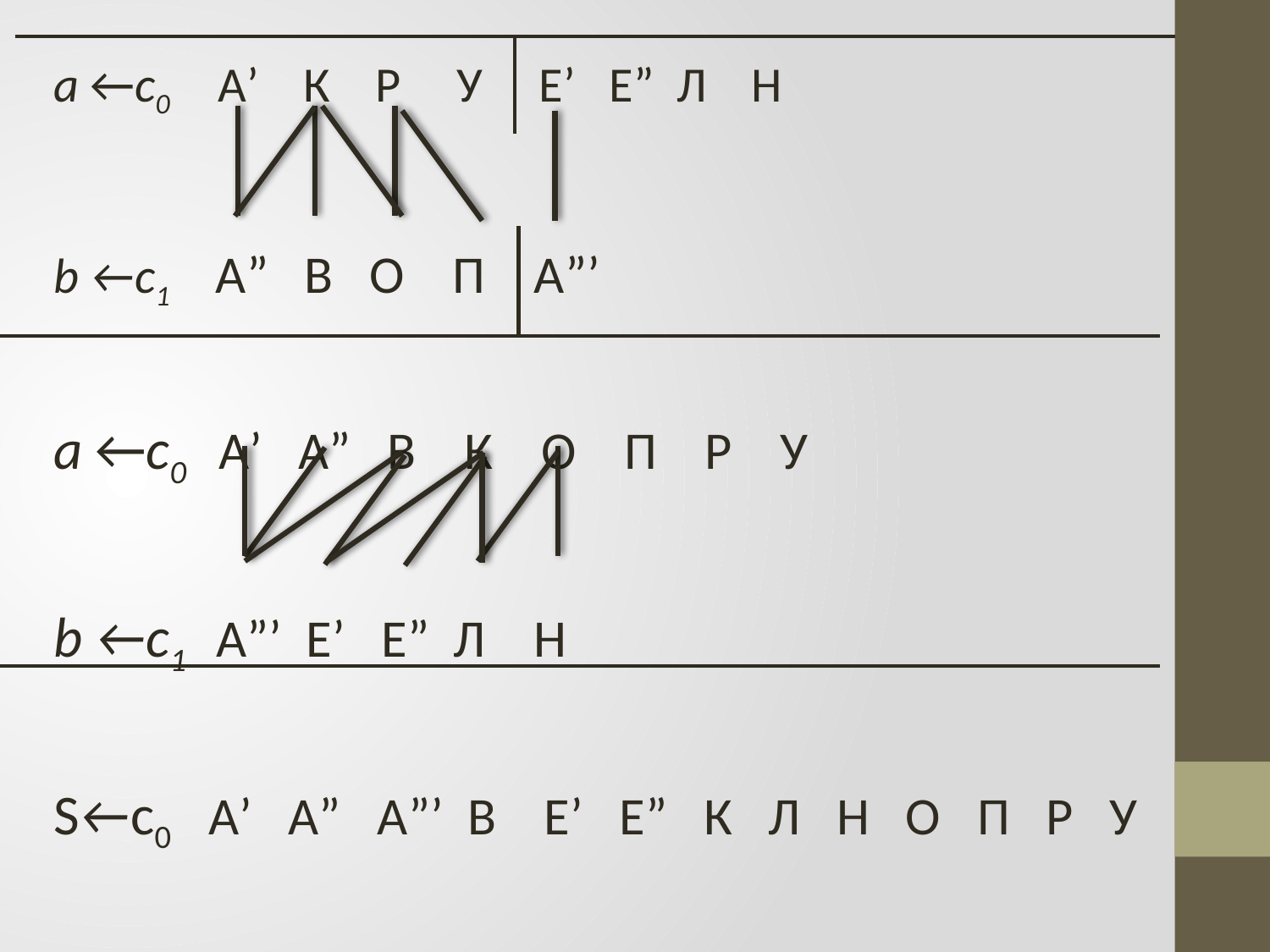

a ←c0       А’    К    Р     У     Е’   Е”  Л    Н

b ←c1       А”   В   О    П    А”’

a ←c0    А’   А”   В    К    О    П    Р    У

b ←c1    А”’  Е’   Е”  Л    Н

S←c0     А’   А”   А”’  В    Е’   Е”   К   Л   Н   О   П   Р   У